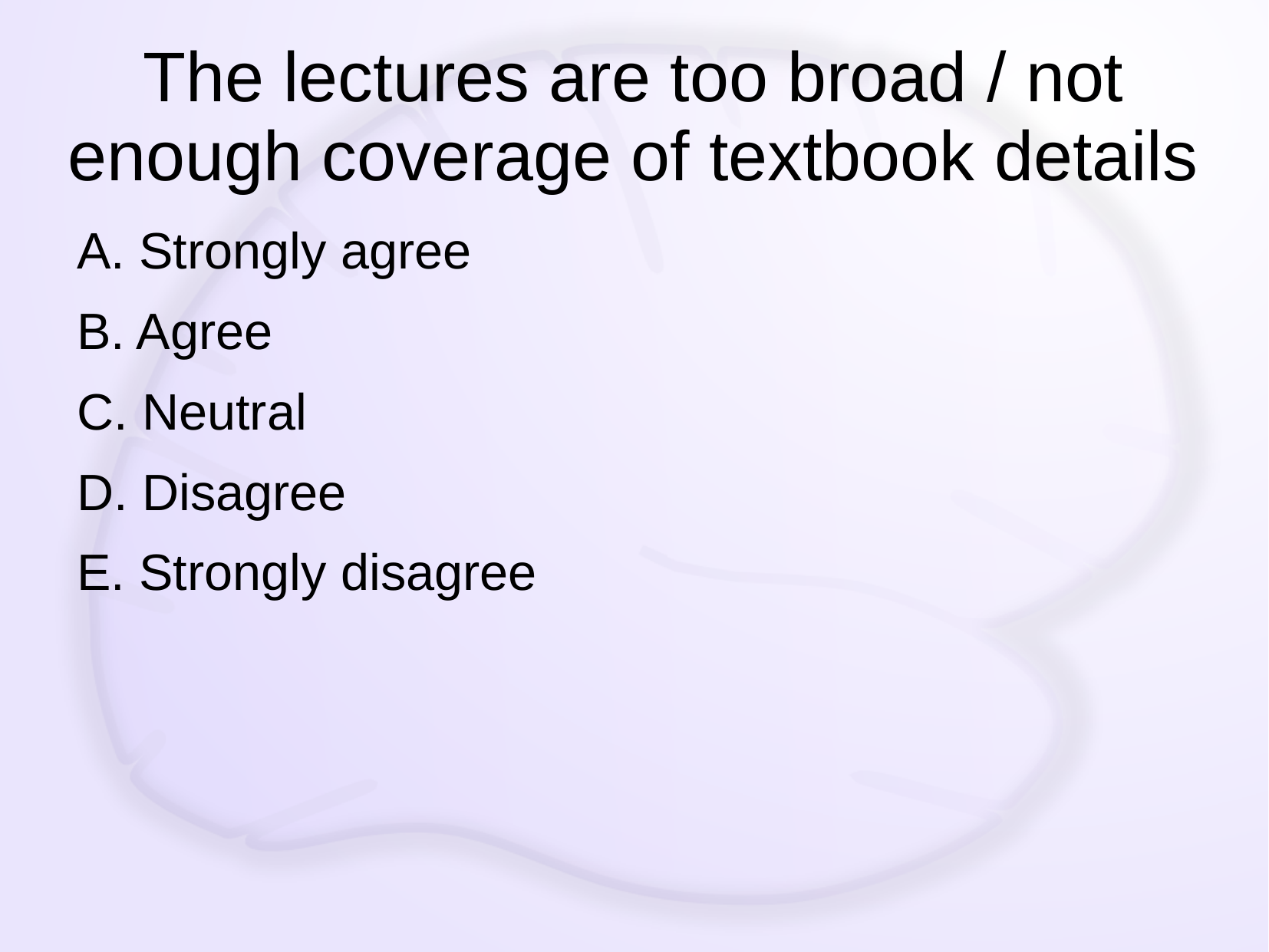

# The lectures are too broad / not enough coverage of textbook details
A. Strongly agree
B. Agree
C. Neutral
D. Disagree
E. Strongly disagree